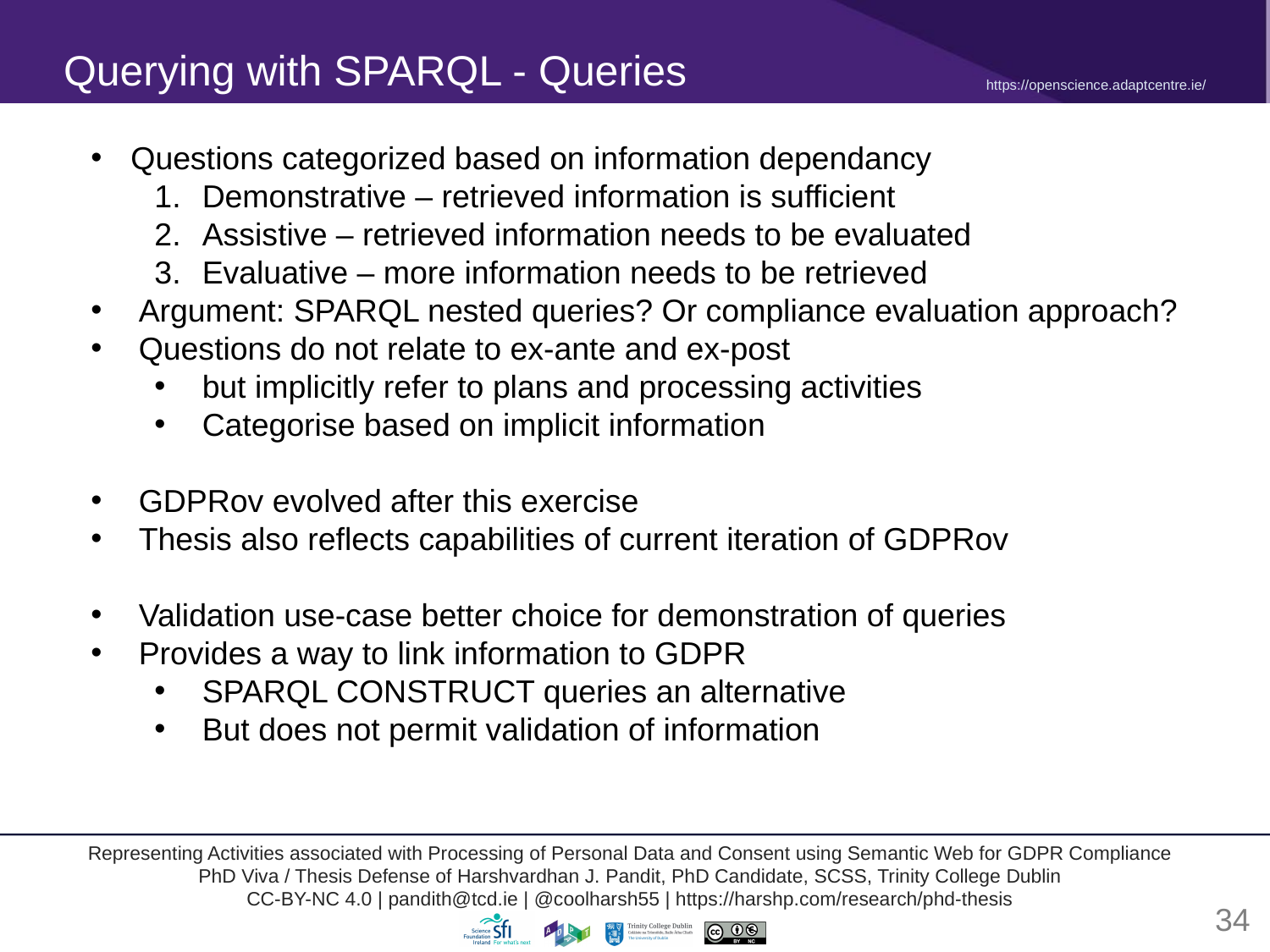

Querying with SPARQL - Queries

Questions categorized based on information dependancy
Demonstrative – retrieved information is sufficient
Assistive – retrieved information needs to be evaluated
Evaluative – more information needs to be retrieved
Argument: SPARQL nested queries? Or compliance evaluation approach?
Questions do not relate to ex-ante and ex-post
but implicitly refer to plans and processing activities
Categorise based on implicit information

GDPRov evolved after this exercise
Thesis also reflects capabilities of current iteration of GDPRov

Validation use-case better choice for demonstration of queries
Provides a way to link information to GDPR
SPARQL CONSTRUCT queries an alternative
But does not permit validation of information